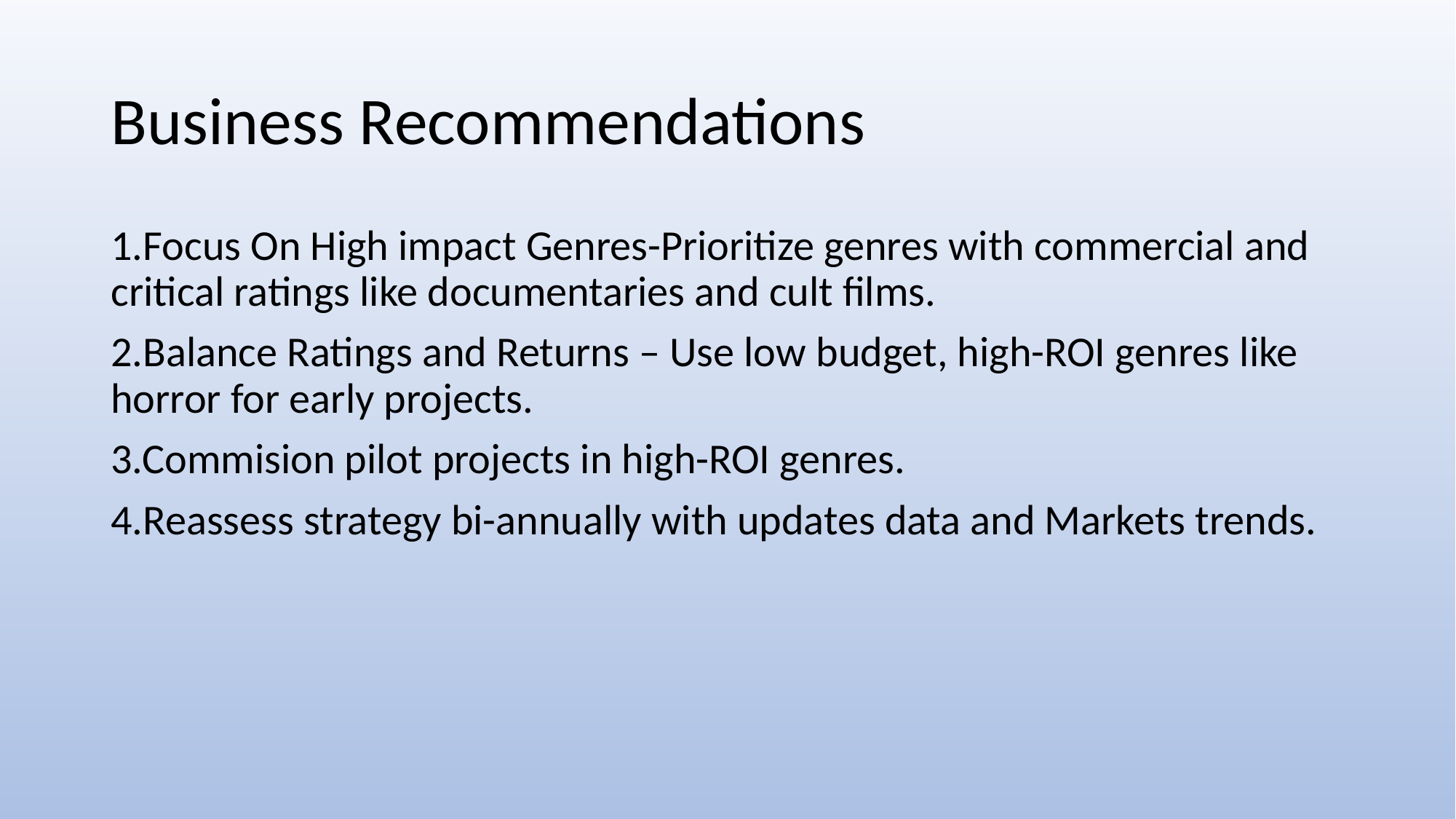

# Business Recommendations
1.Focus On High impact Genres-Prioritize genres with commercial and critical ratings like documentaries and cult films.
2.Balance Ratings and Returns – Use low budget, high-ROI genres like horror for early projects.
3.Commision pilot projects in high-ROI genres.
4.Reassess strategy bi-annually with updates data and Markets trends.